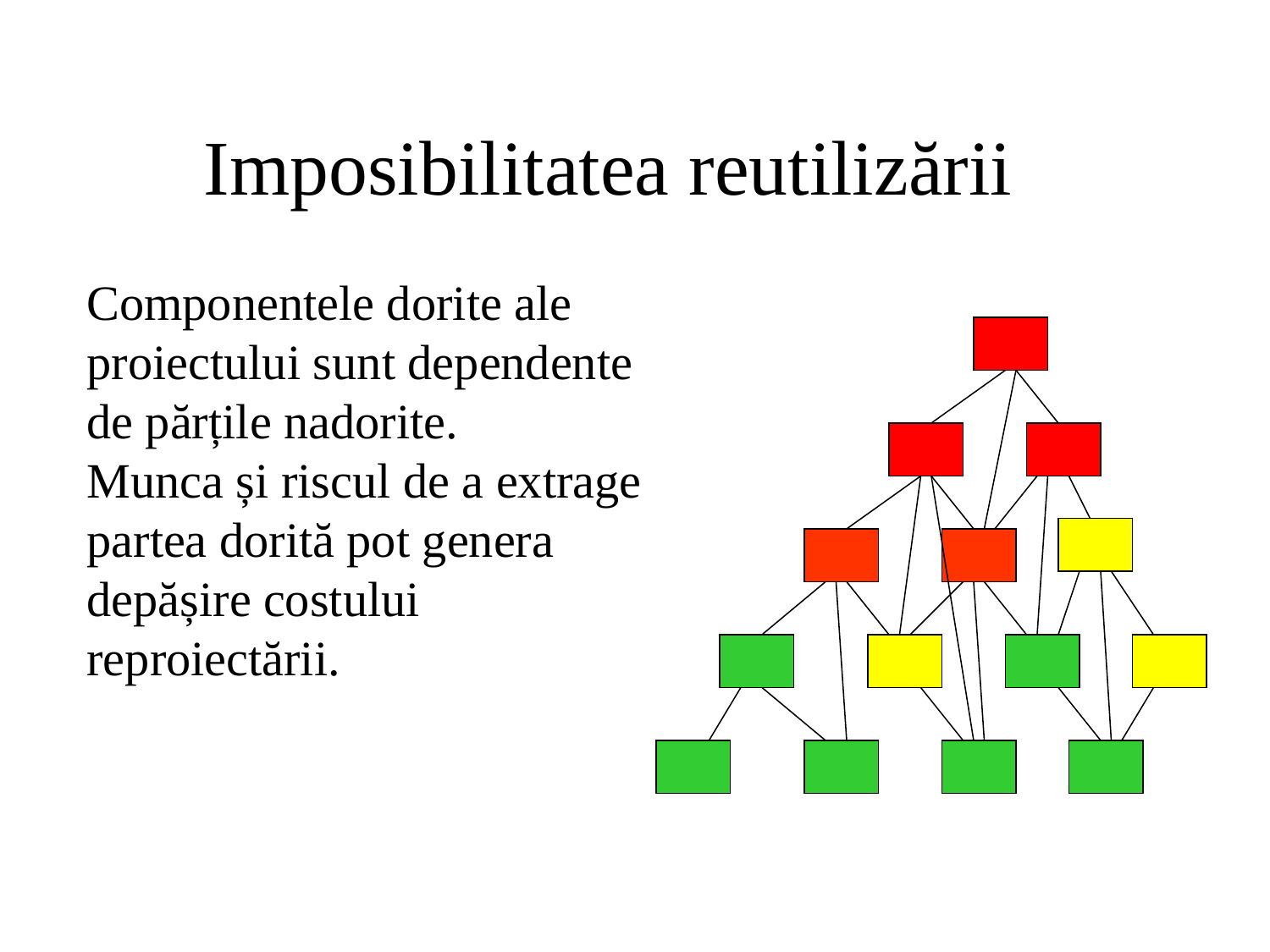

# Imposibilitatea reutilizării
Componentele dorite ale proiectului sunt dependente de părțile nadorite.
Munca și riscul de a extrage partea dorită pot genera depășire costului reproiectării.